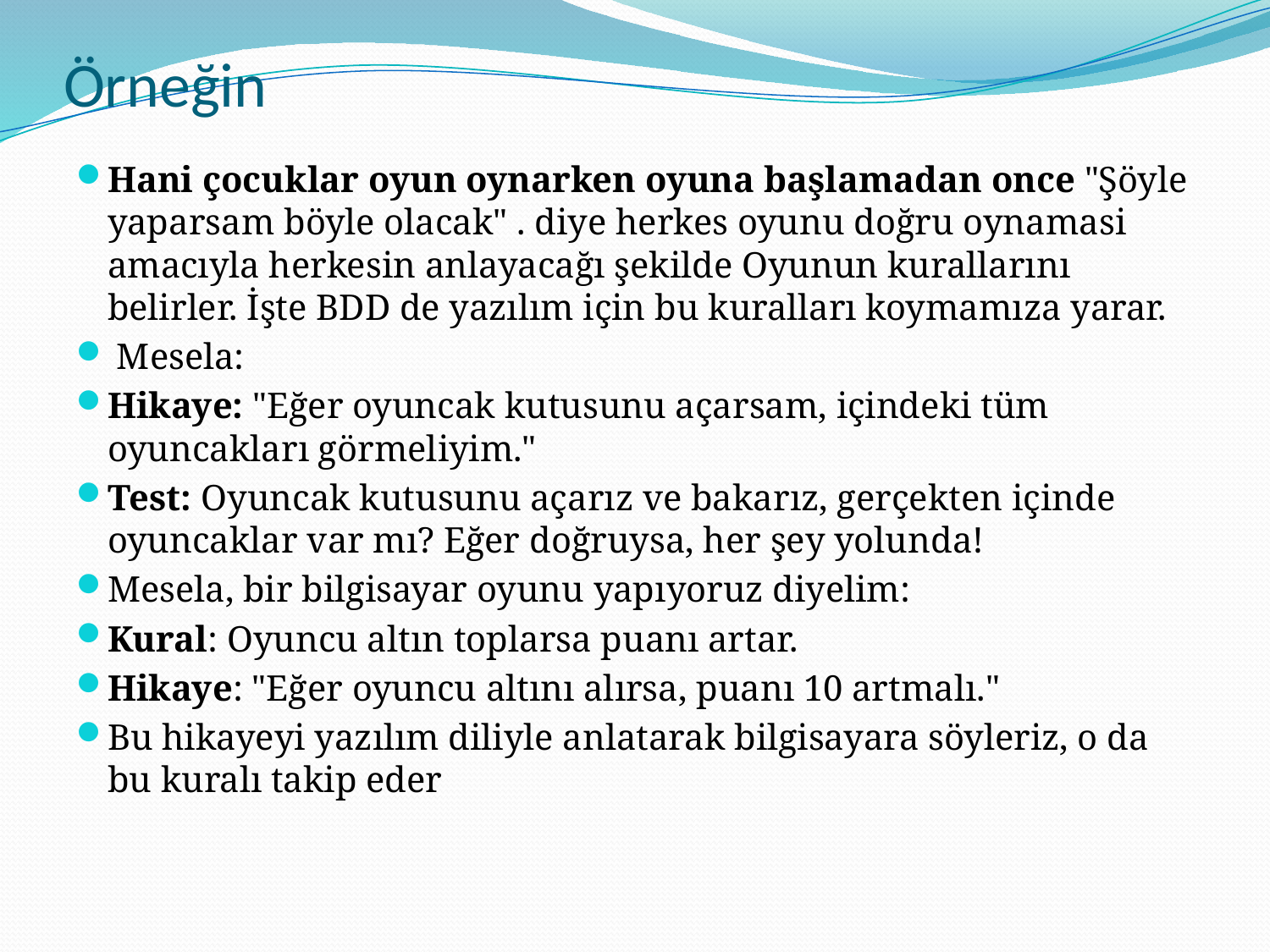

# Örneğin
Hani çocuklar oyun oynarken oyuna başlamadan once "Şöyle yaparsam böyle olacak" . diye herkes oyunu doğru oynamasi amacıyla herkesin anlayacağı şekilde Oyunun kurallarını belirler. İşte BDD de yazılım için bu kuralları koymamıza yarar.
 Mesela:
Hikaye: "Eğer oyuncak kutusunu açarsam, içindeki tüm oyuncakları görmeliyim."
Test: Oyuncak kutusunu açarız ve bakarız, gerçekten içinde oyuncaklar var mı? Eğer doğruysa, her şey yolunda!
Mesela, bir bilgisayar oyunu yapıyoruz diyelim:
Kural: Oyuncu altın toplarsa puanı artar.
Hikaye: "Eğer oyuncu altını alırsa, puanı 10 artmalı."
Bu hikayeyi yazılım diliyle anlatarak bilgisayara söyleriz, o da bu kuralı takip eder